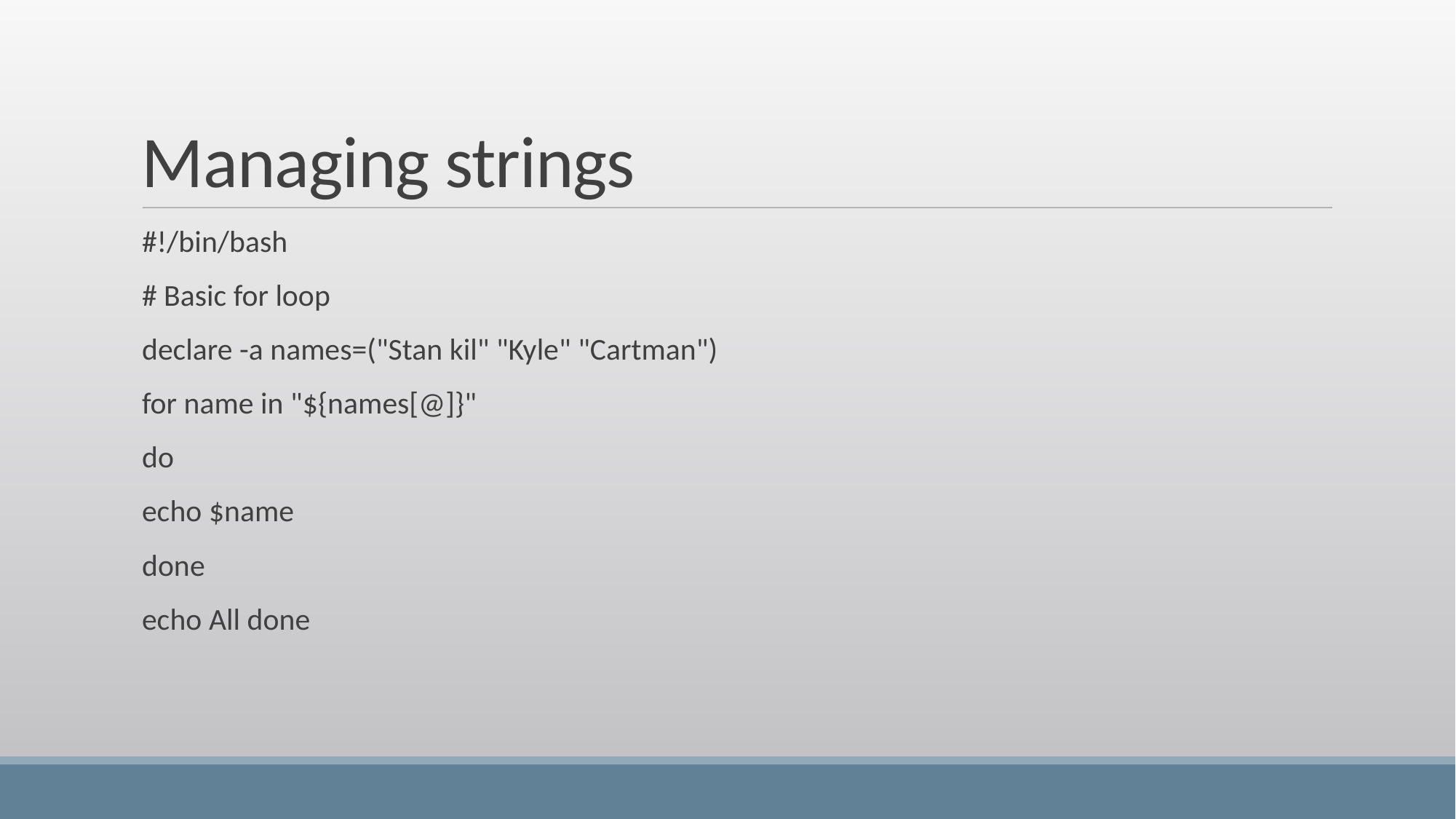

Managing strings
#!/bin/bash
# Basic for loop
declare -a names=("Stan kil" "Kyle" "Cartman")
for name in "${names[@]}"
do
echo $name
done
echo All done